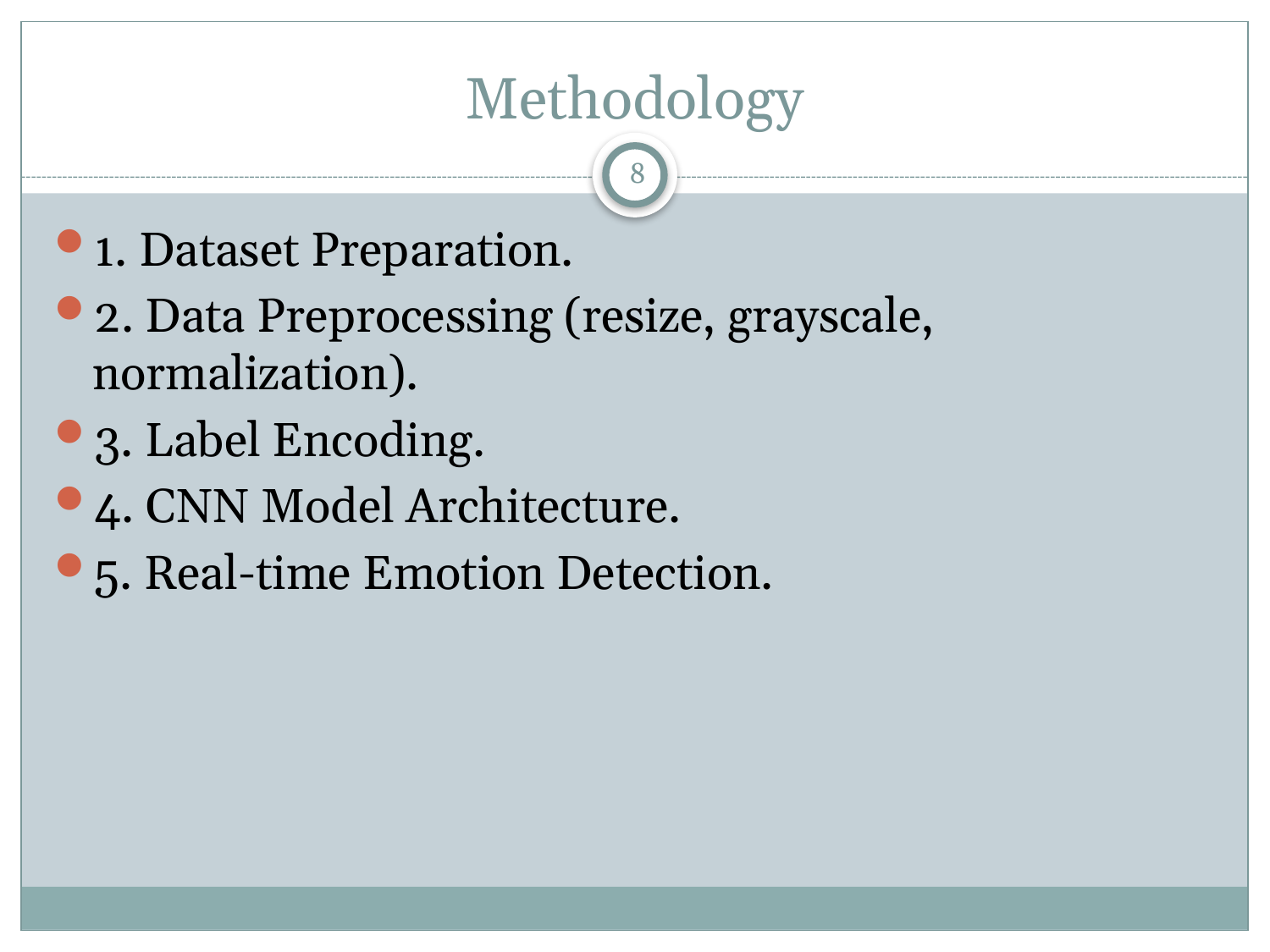

# Methodology
8
1. Dataset Preparation.
2. Data Preprocessing (resize, grayscale, normalization).
3. Label Encoding.
4. CNN Model Architecture.
5. Real-time Emotion Detection.